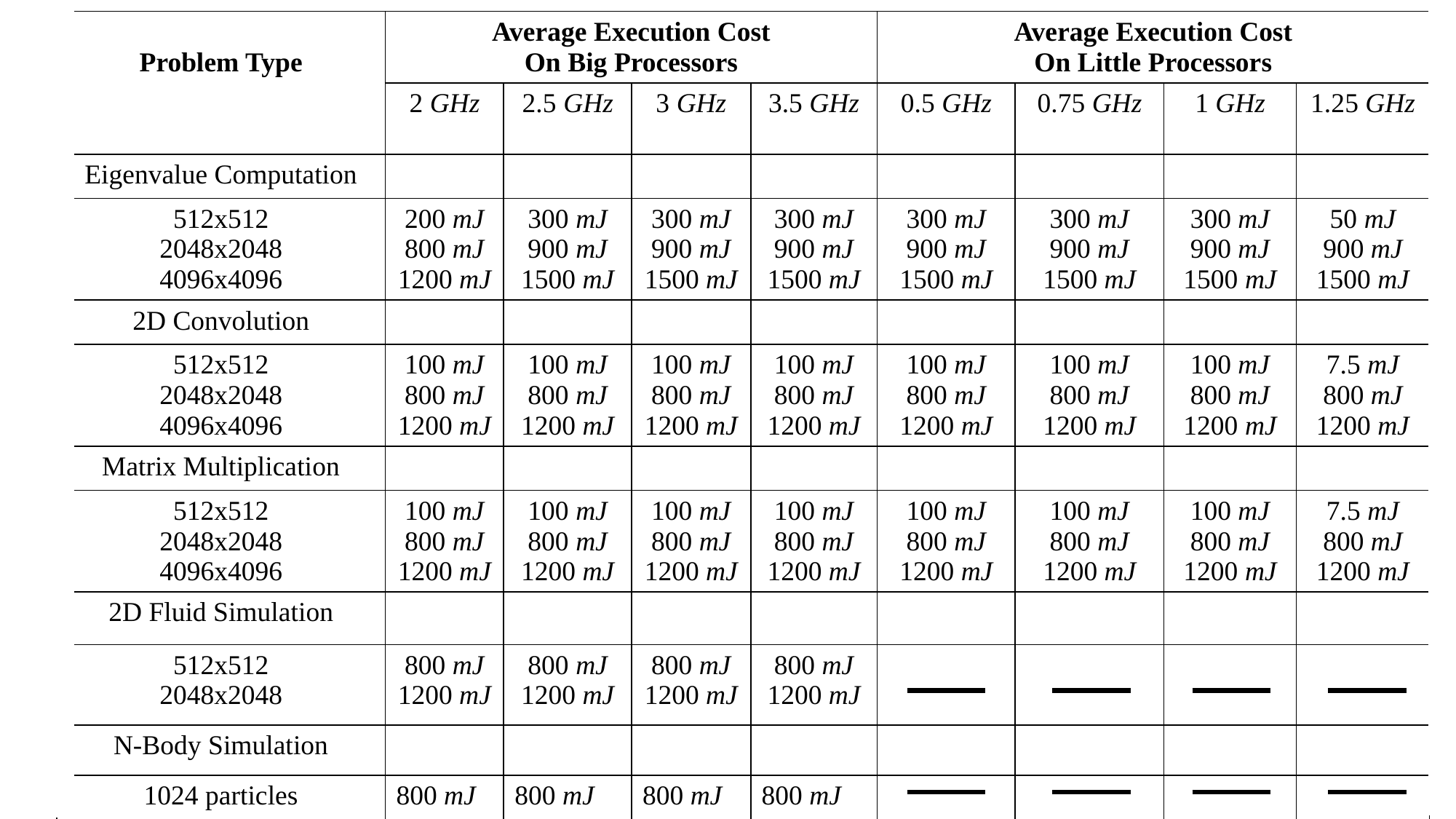

| Problem Type | Average Execution Cost On Big Processors |  |  |  | Average Execution Cost On Little Processors |  |  |  |
| --- | --- | --- | --- | --- | --- | --- | --- | --- |
|  | 2 GHz | 2.5 GHz | 3 GHz | 3.5 GHz | 0.5 GHz | 0.75 GHz | 1 GHz | 1.25 GHz |
| Eigenvalue Computation |  |  |  |  |  |  |  |  |
| 512x512 2048x2048 4096x4096 | 200 mJ 800 mJ 1200 mJ | 300 mJ 900 mJ 1500 mJ | 300 mJ 900 mJ 1500 mJ | 300 mJ 900 mJ 1500 mJ | 300 mJ 900 mJ 1500 mJ | 300 mJ 900 mJ 1500 mJ | 300 mJ 900 mJ 1500 mJ | 50 mJ 900 mJ 1500 mJ |
| 2D Convolution |  |  |  |  |  |  |  |  |
| 512x512 2048x2048 4096x4096 | 100 mJ 800 mJ 1200 mJ | 100 mJ 800 mJ 1200 mJ | 100 mJ 800 mJ 1200 mJ | 100 mJ 800 mJ 1200 mJ | 100 mJ 800 mJ 1200 mJ | 100 mJ 800 mJ 1200 mJ | 100 mJ 800 mJ 1200 mJ | 7.5 mJ 800 mJ 1200 mJ |
| Matrix Multiplication |  |  |  |  |  |  |  |  |
| 512x512 2048x2048 4096x4096 | 100 mJ 800 mJ 1200 mJ | 100 mJ 800 mJ 1200 mJ | 100 mJ 800 mJ 1200 mJ | 100 mJ 800 mJ 1200 mJ | 100 mJ 800 mJ 1200 mJ | 100 mJ 800 mJ 1200 mJ | 100 mJ 800 mJ 1200 mJ | 7.5 mJ 800 mJ 1200 mJ |
| 2D Fluid Simulation |  |  |  |  |  |  |  |  |
| 512x512 2048x2048 | 800 mJ 1200 mJ | 800 mJ 1200 mJ | 800 mJ 1200 mJ | 800 mJ 1200 mJ |  |  |  |  |
| N-Body Simulation |  |  |  |  |  |  |  |  |
| 1024 particles | 800 mJ | 800 mJ | 800 mJ | 800 mJ |  |  |  |  |